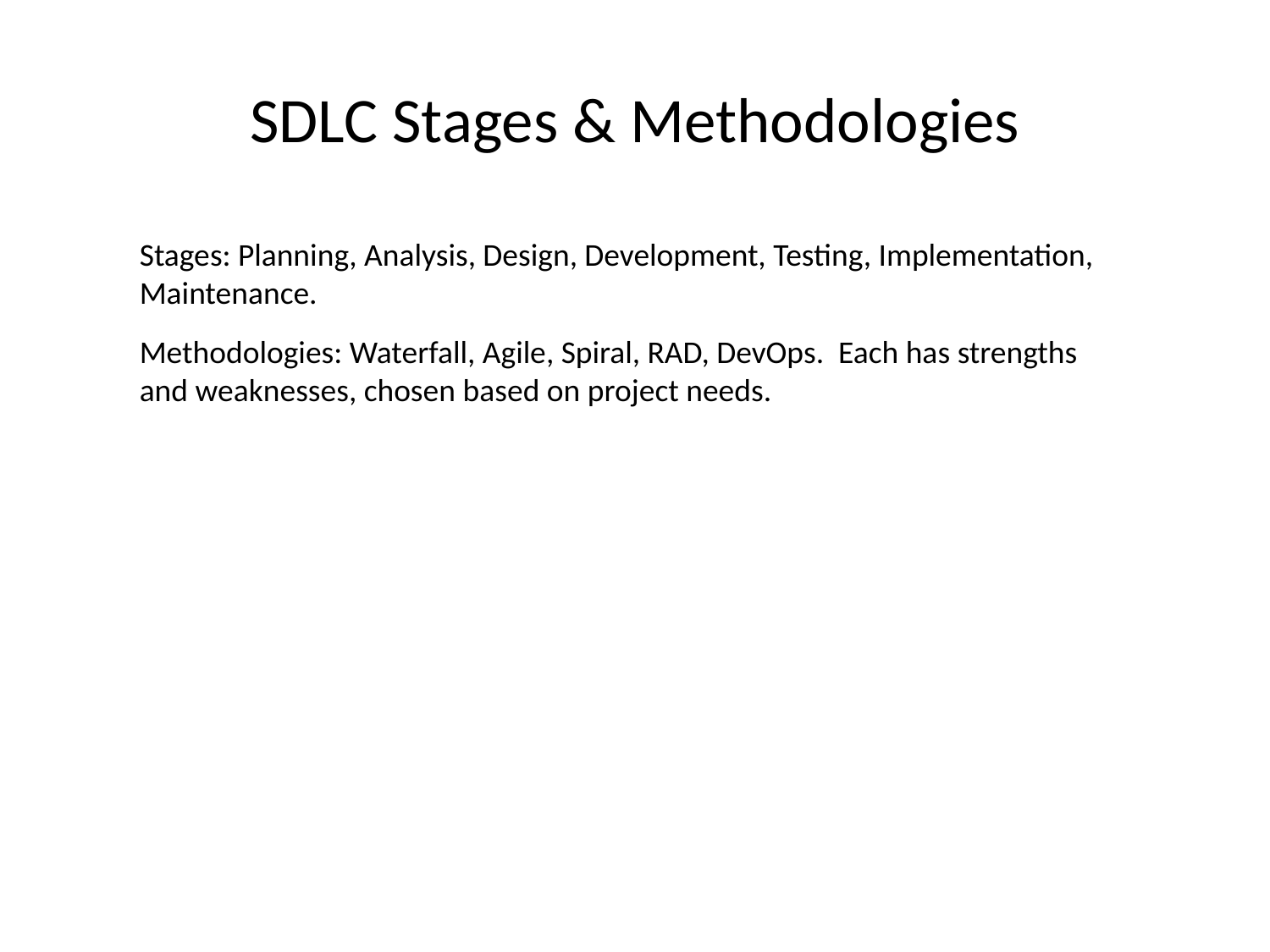

# SDLC Stages & Methodologies

Stages: Planning, Analysis, Design, Development, Testing, Implementation, Maintenance.
Methodologies: Waterfall, Agile, Spiral, RAD, DevOps.  Each has strengths and weaknesses, chosen based on project needs.